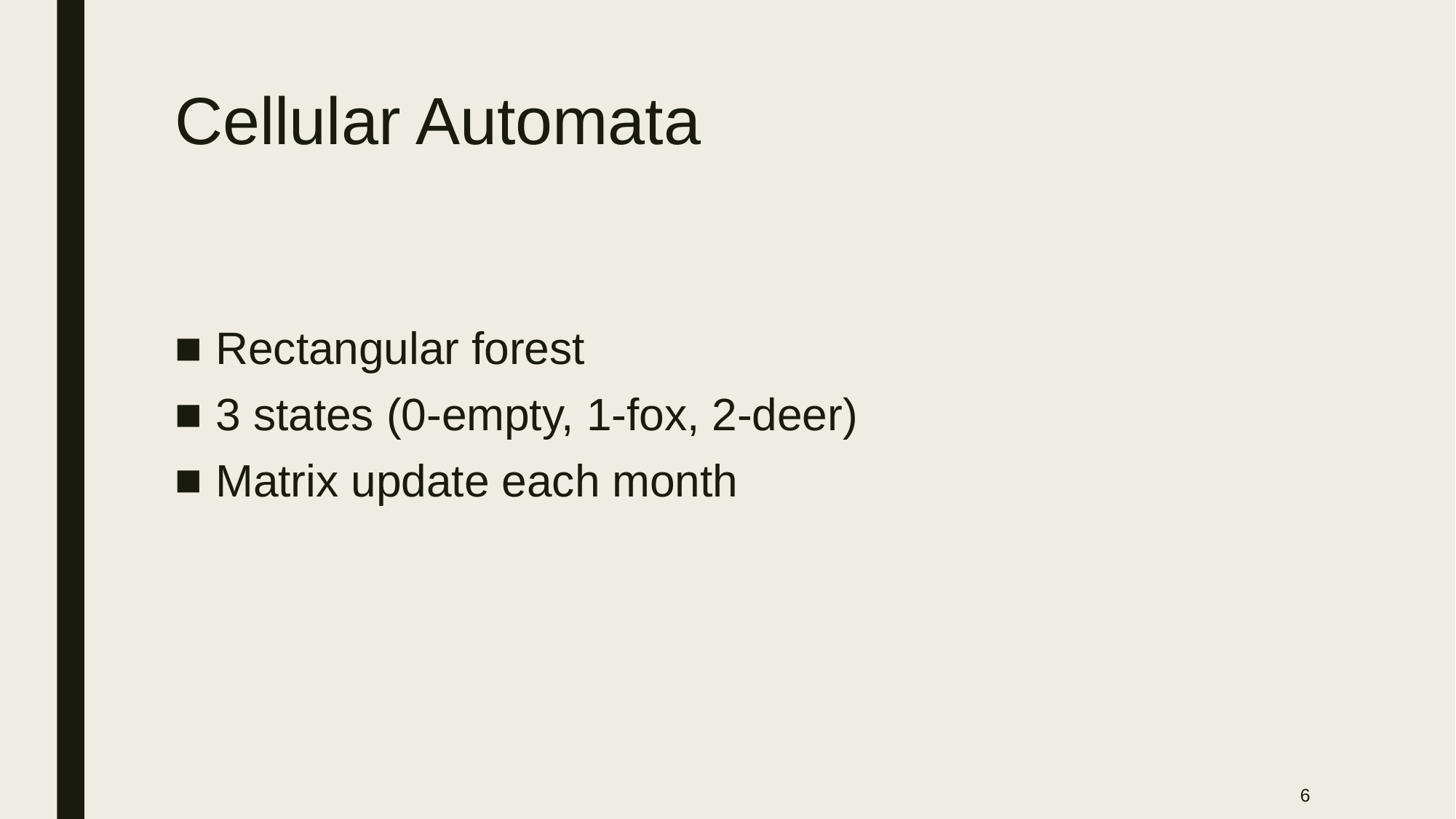

# Cellular Automata
Rectangular forest
3 states (0-empty, 1-fox, 2-deer)
Matrix update each month

6